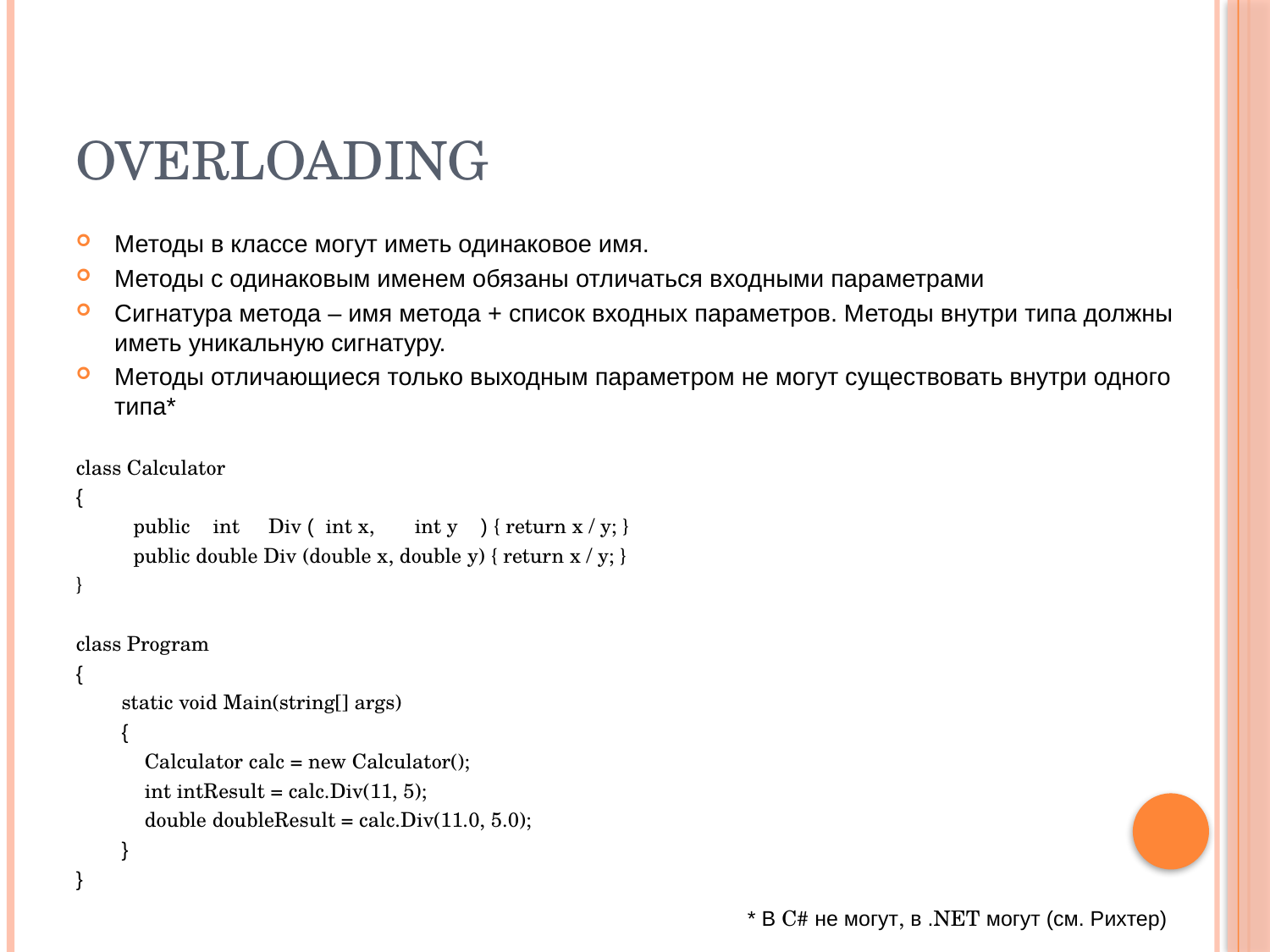

# Overloading
Методы в классе могут иметь одинаковое имя.
Методы с одинаковым именем обязаны отличаться входными параметрами
Сигнатура метода – имя метода + список входных параметров. Методы внутри типа должны иметь уникальную сигнатуру.
Методы отличающиеся только выходным параметром не могут существовать внутри одного типа*

class Calculator
{
          public    int     Div (  int x,       int y    ) { return x / y; }
          public double Div (double x, double y) { return x / y; }
}

class Program
{
        static void Main(string[] args)
        {
            Calculator calc = new Calculator();
            int intResult = calc.Div(11, 5);
            double doubleResult = calc.Div(11.0, 5.0);
        }
}
* В C# не могут, в .NET могут (см. Рихтер)